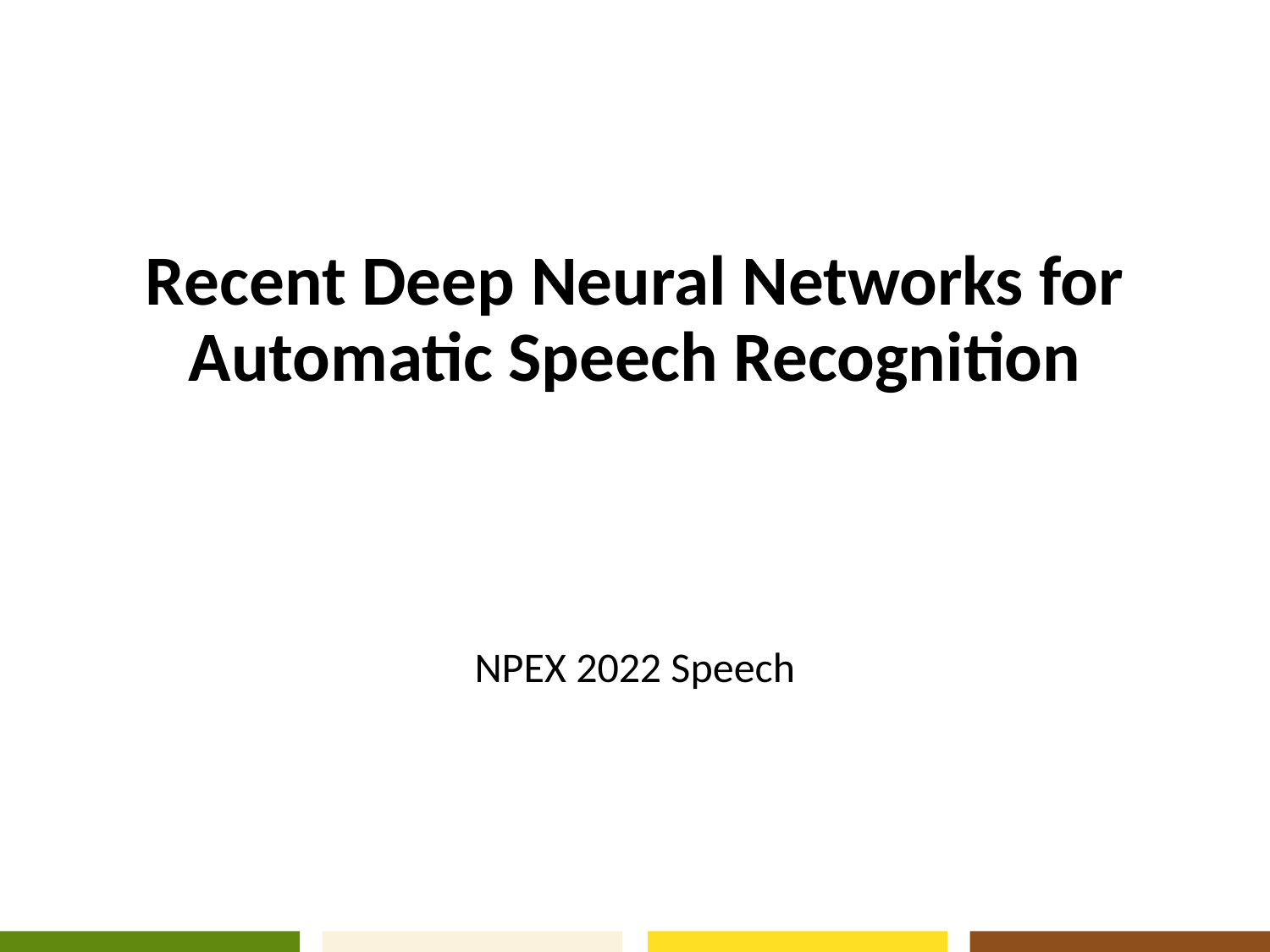

# Recent Deep Neural Networks for Automatic Speech Recognition
NPEX 2022 Speech